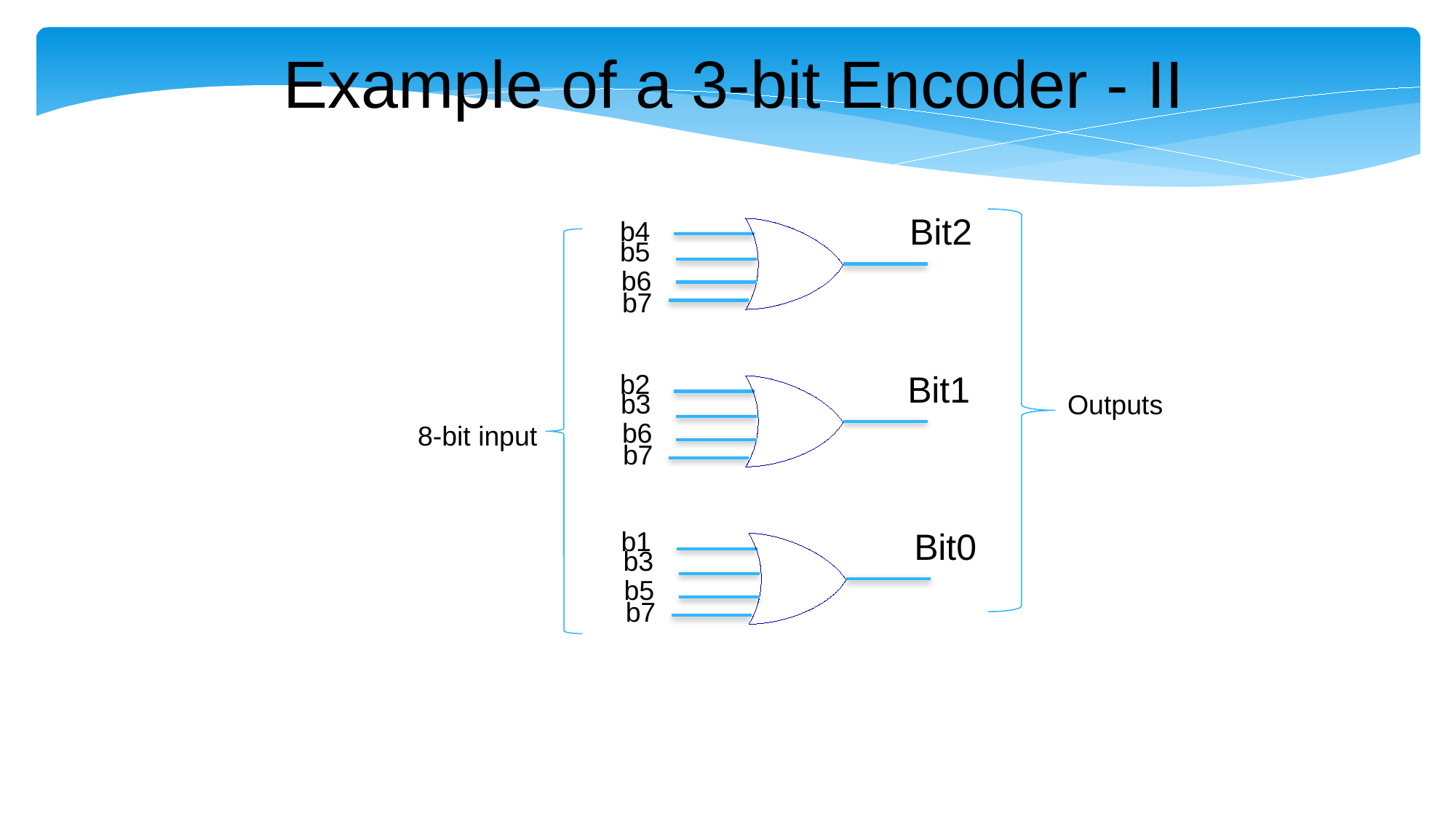

Example of a 3-bit Encoder - II
Bit2
b4

b5
b6
b7
Bit1
b2

b3
Outputs
b6
8-bit input
b7
Bit0
b1

b3
b5
b7